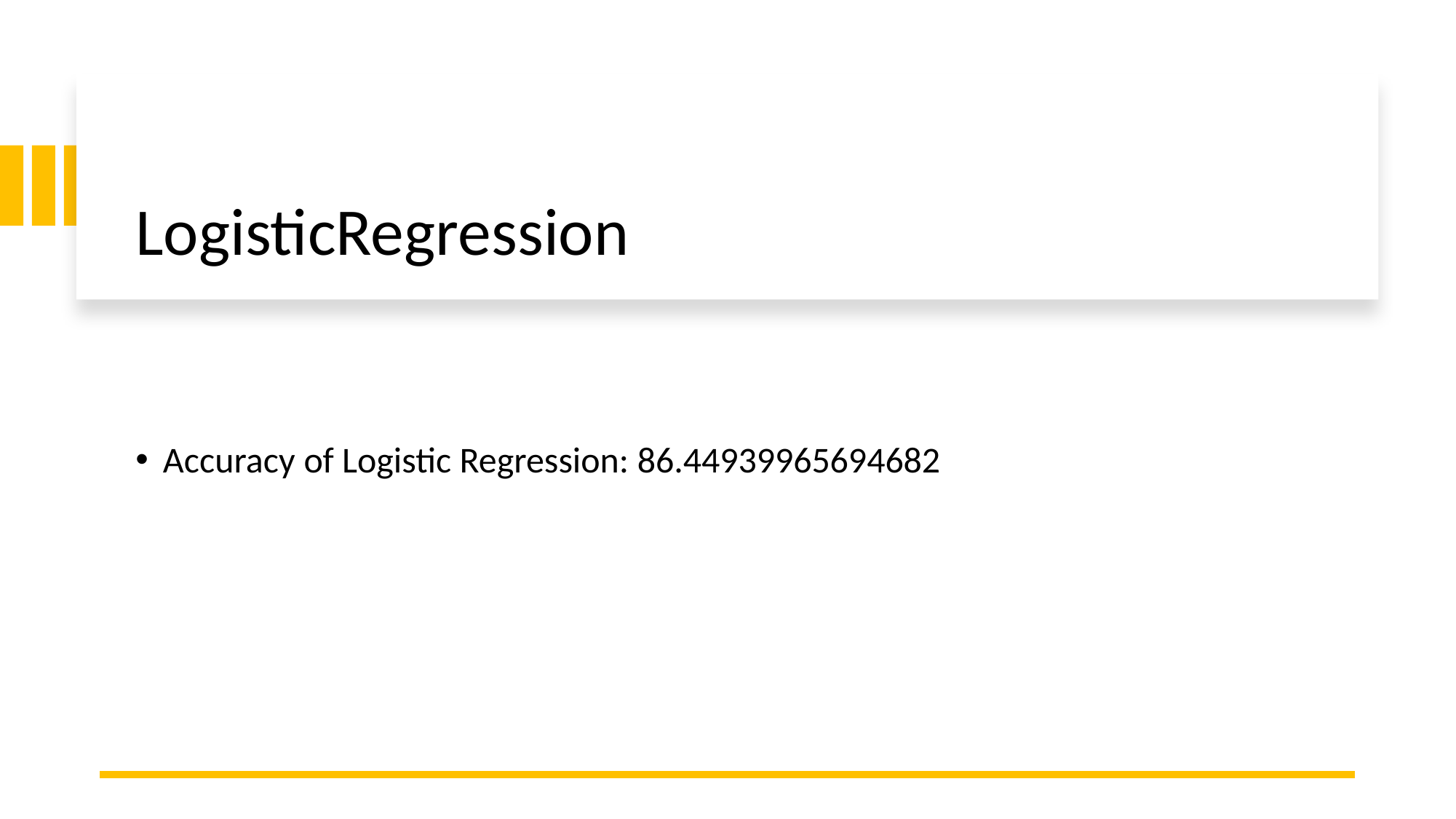

# LogisticRegression

Accuracy of Logistic Regression: 86.44939965694682